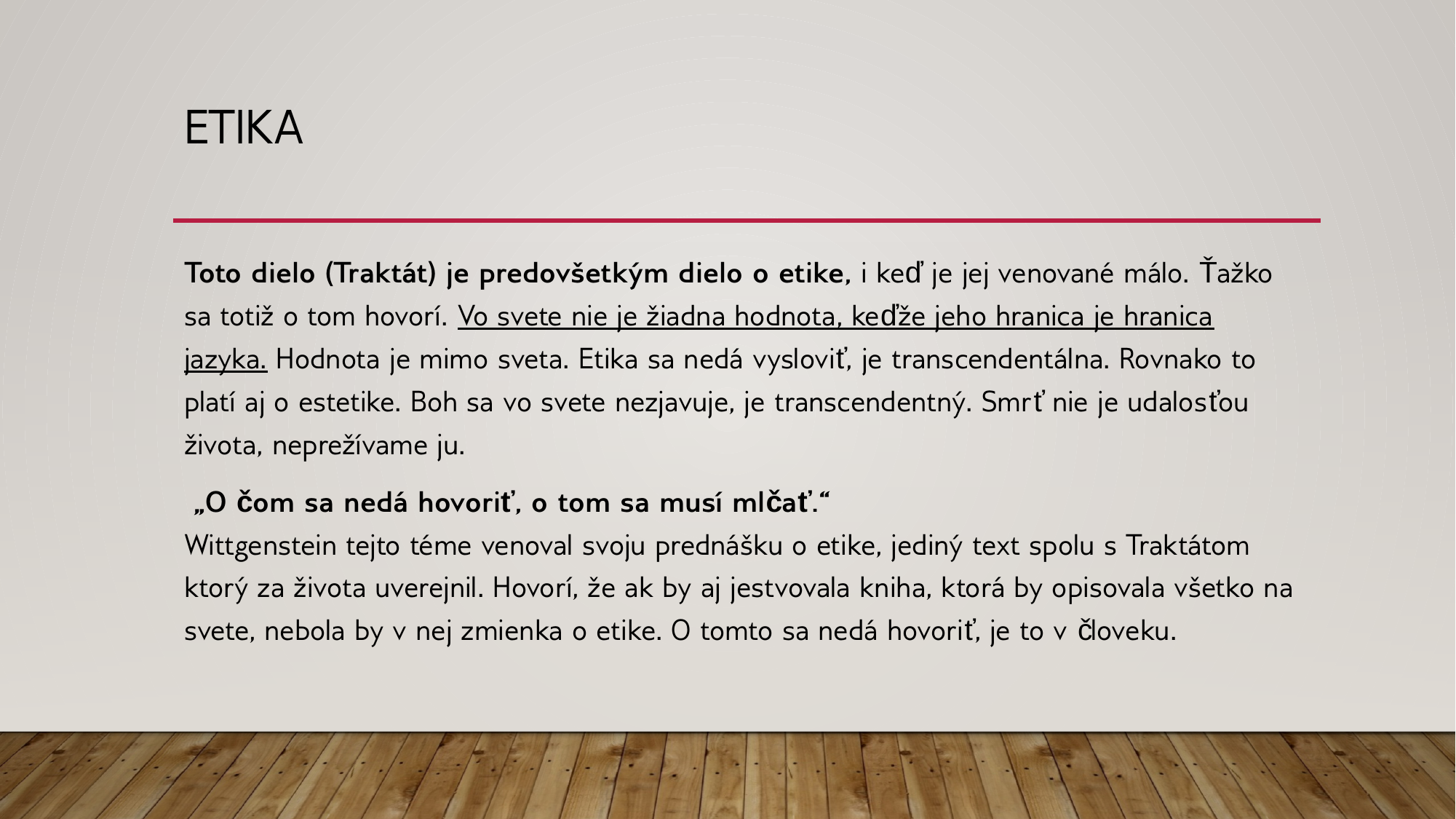

# etika
Toto dielo (Traktát) je predovšetkým dielo o etike, i keď je jej venované málo. Ťažko sa totiž o tom hovorí. Vo svete nie je žiadna hodnota, keďže jeho hranica je hranica jazyka. Hodnota je mimo sveta. Etika sa nedá vysloviť, je transcendentálna. Rovnako to platí aj o estetike. Boh sa vo svete nezjavuje, je transcendentný. Smrť nie je udalosťou života, neprežívame ju.
 „O čom sa nedá hovoriť, o tom sa musí mlčať.“
Wittgenstein tejto téme venoval svoju prednášku o etike, jediný text spolu s Traktátom ktorý za života uverejnil. Hovorí, že ak by aj jestvovala kniha, ktorá by opisovala všetko na svete, nebola by v nej zmienka o etike. O tomto sa nedá hovoriť, je to v človeku.